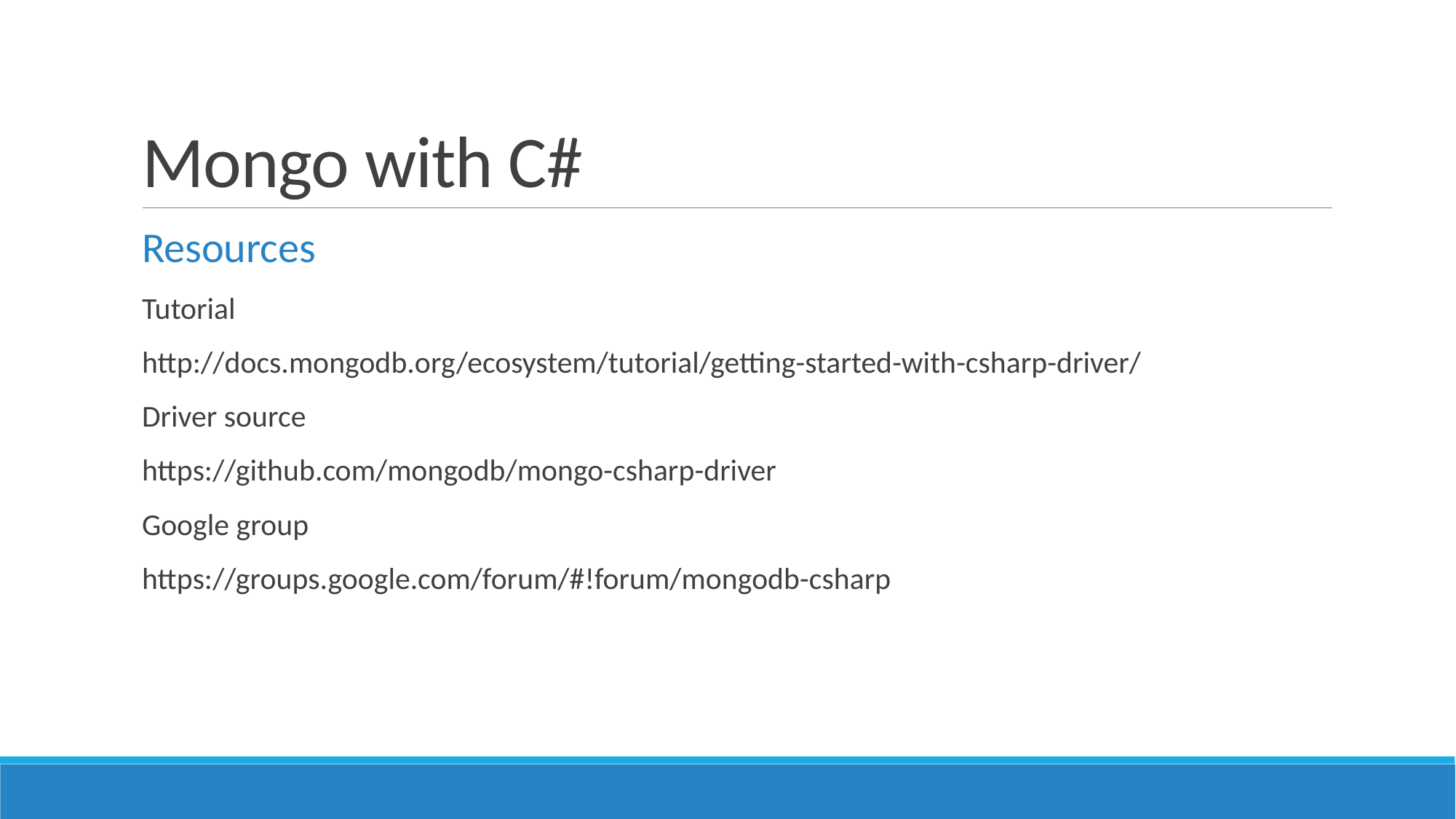

# Mongo with C#
Resources
Tutorial
http://docs.mongodb.org/ecosystem/tutorial/getting-started-with-csharp-driver/
Driver source
https://github.com/mongodb/mongo-csharp-driver
Google group
https://groups.google.com/forum/#!forum/mongodb-csharp